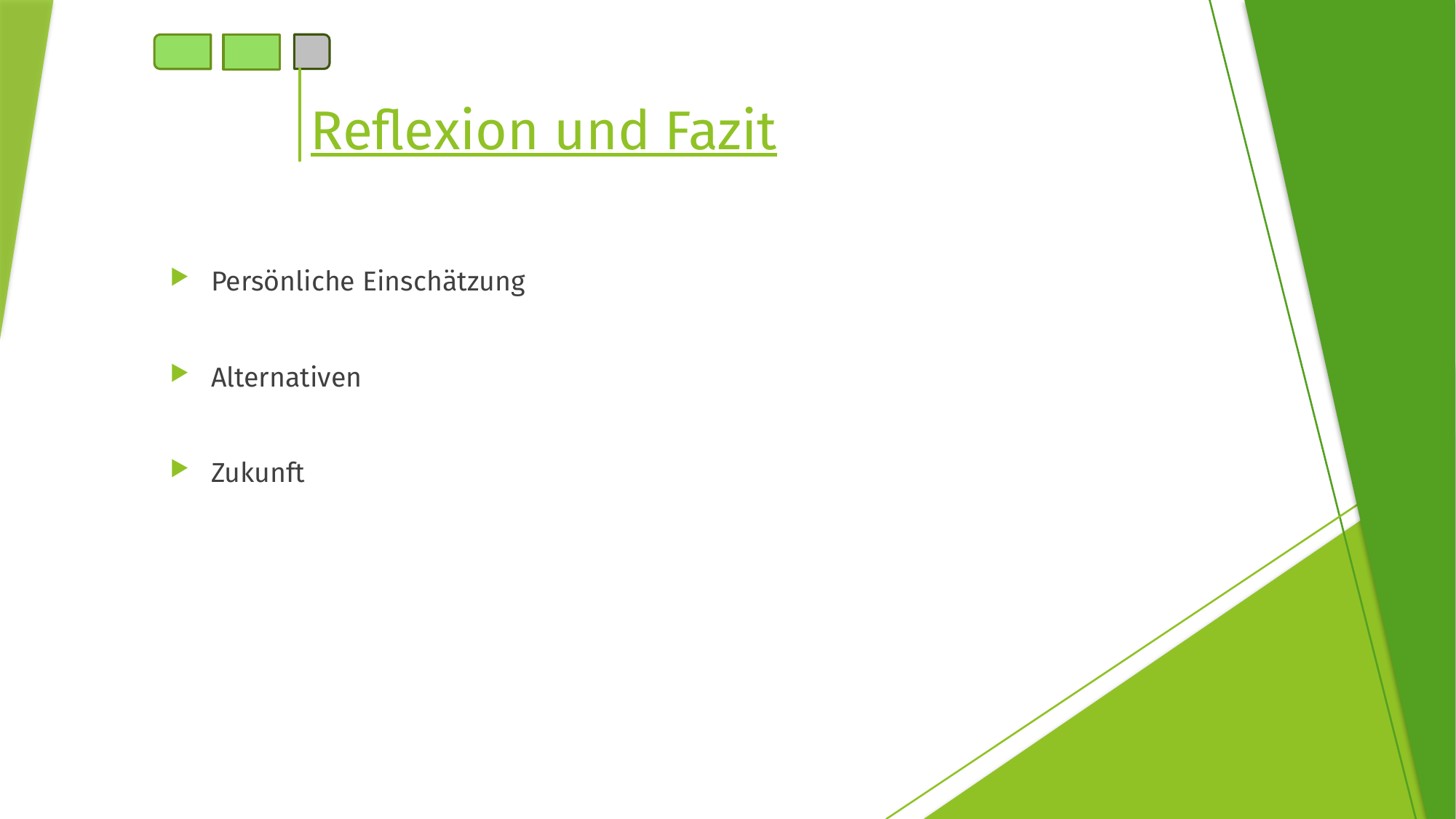

# Reflexion und Fazit
Persönliche Einschätzung

Alternativen

Zukunft